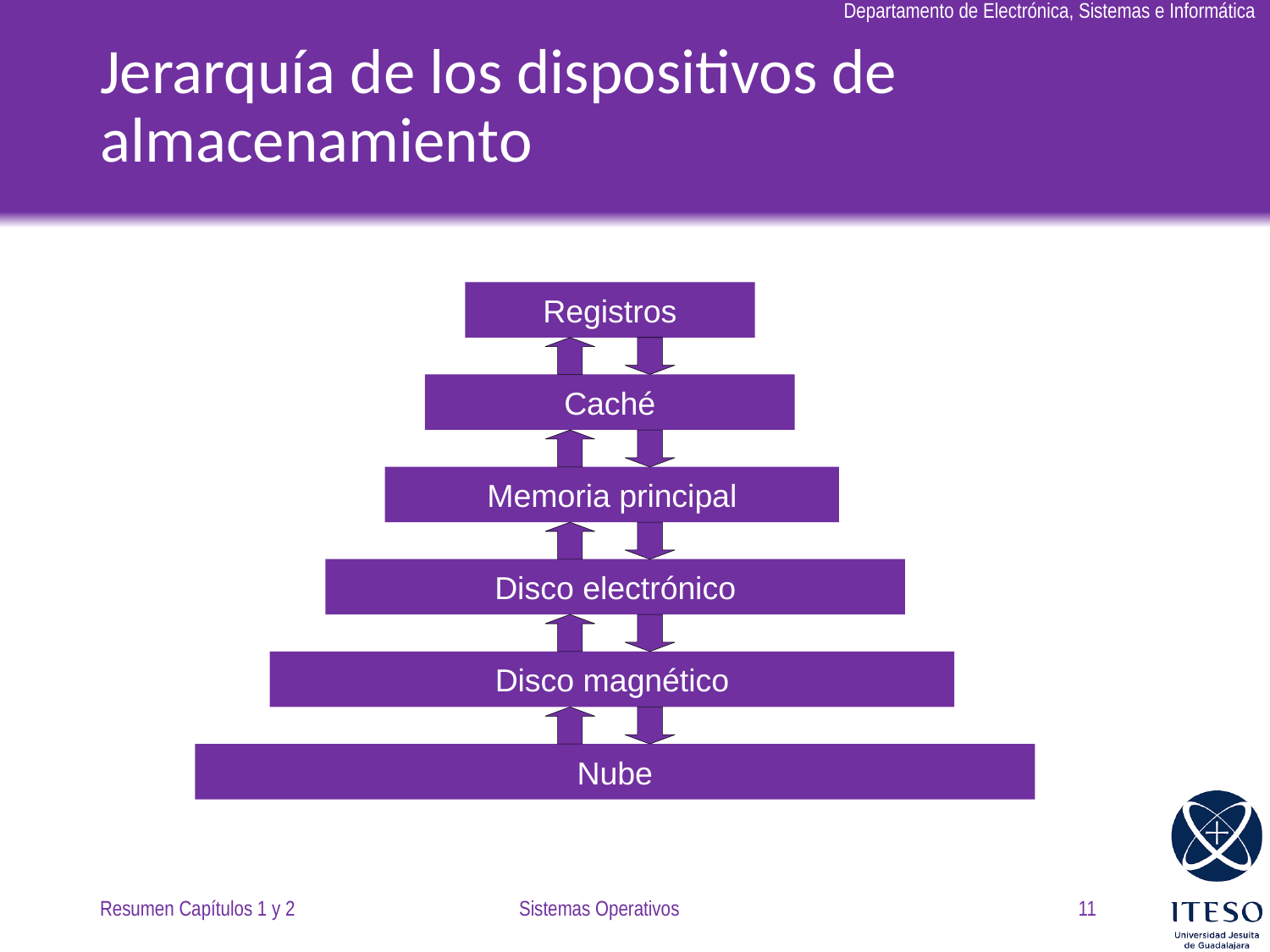

# Jerarquía de los dispositivos de almacenamiento
Registros

Caché

Memoria principal

Disco electrónico

Disco magnético

Nube
Resumen Capítulos 1 y 2
Sistemas Operativos
11